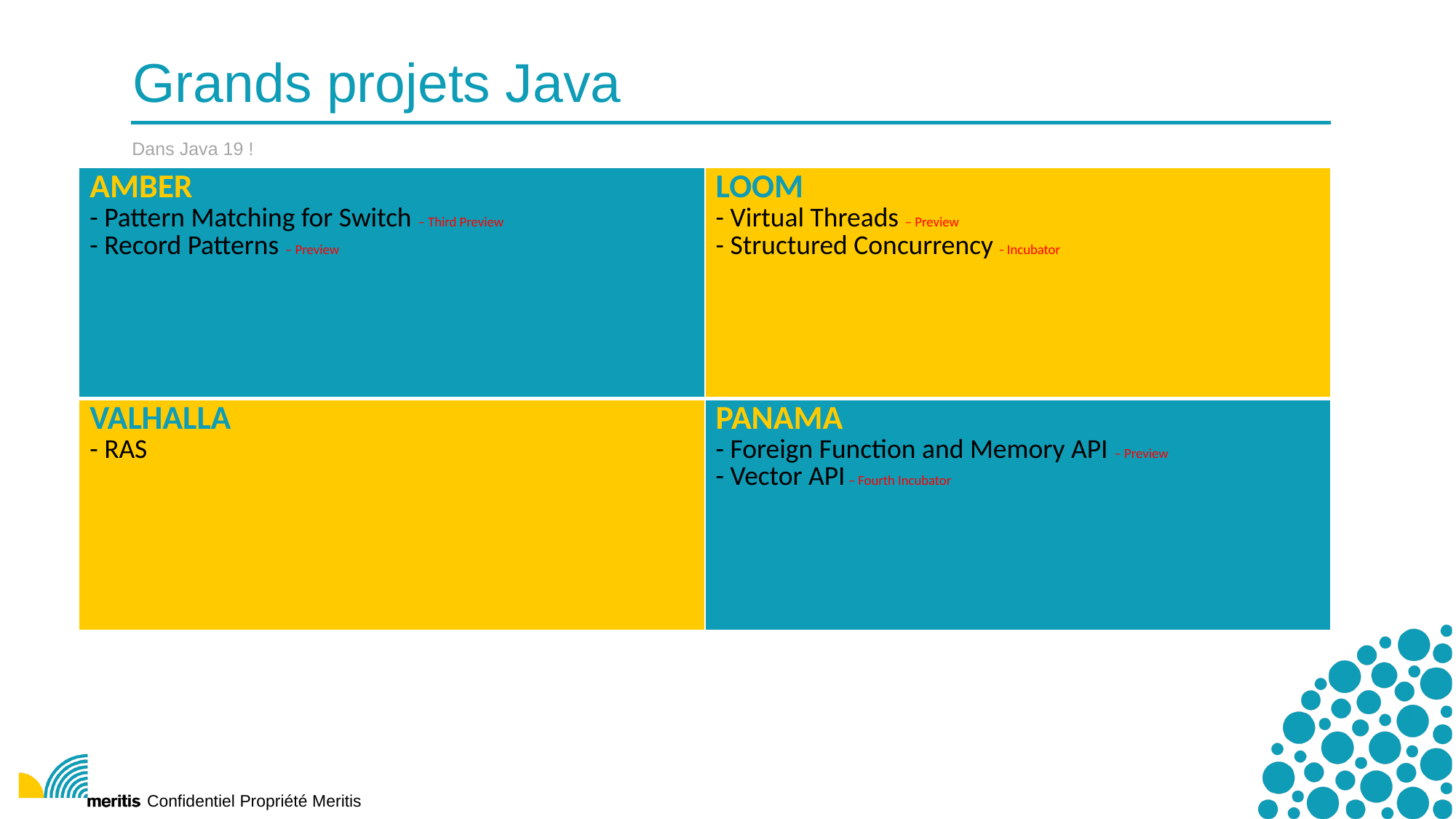

Grands projets Java

Dans Java 19 !
| AMBER - Pattern Matching for Switch – Third Preview - Record Patterns – Preview | LOOM - Virtual Threads – Preview - Structured Concurrency - Incubator |
| --- | --- |
| VALHALLA - RAS | PANAMA - Foreign Function and Memory API – Preview - Vector API – Fourth Incubator |
Grands projets Java